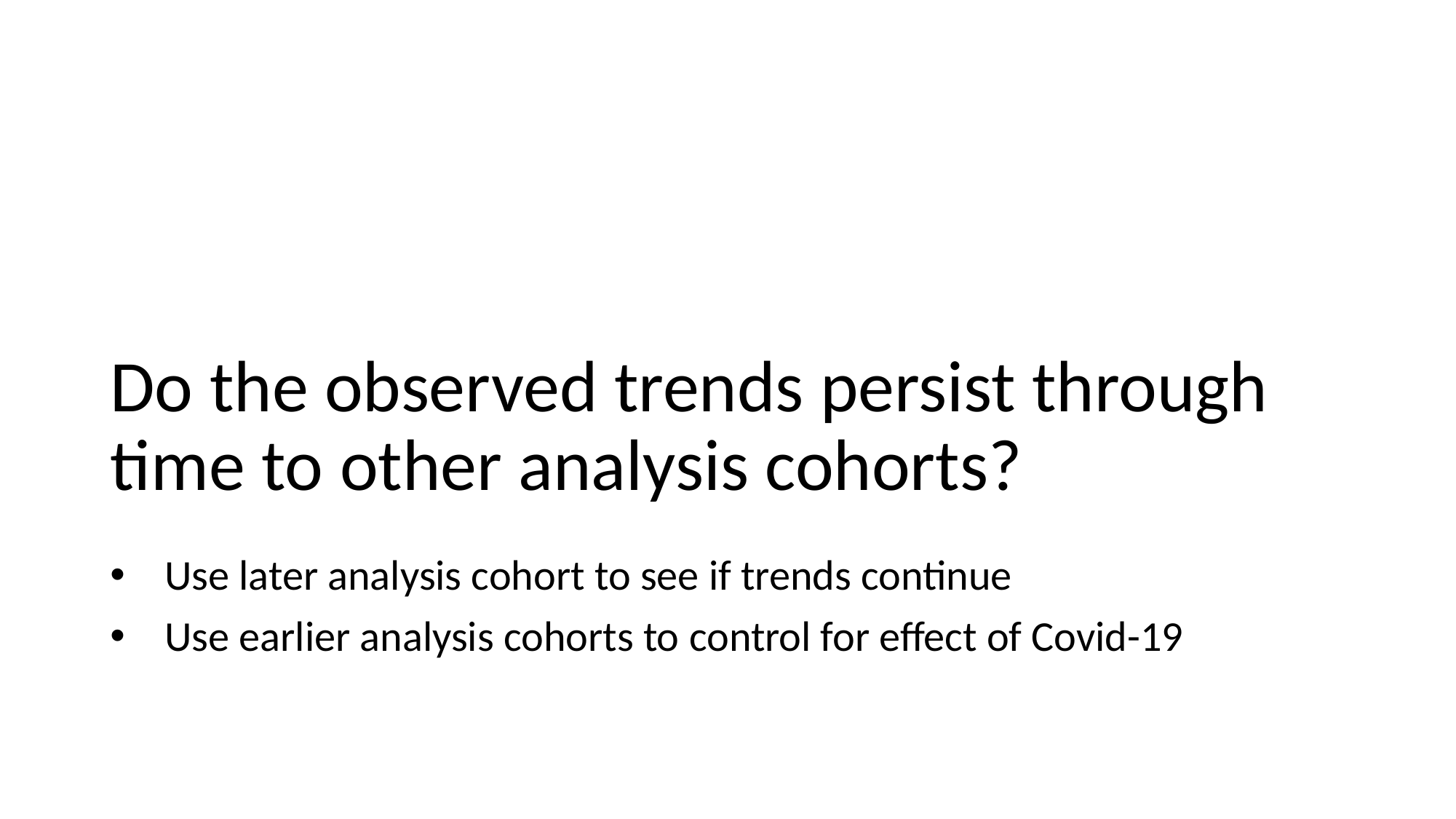

# Do the observed trends persist through time to other analysis cohorts?
Use later analysis cohort to see if trends continue
Use earlier analysis cohorts to control for effect of Covid-19